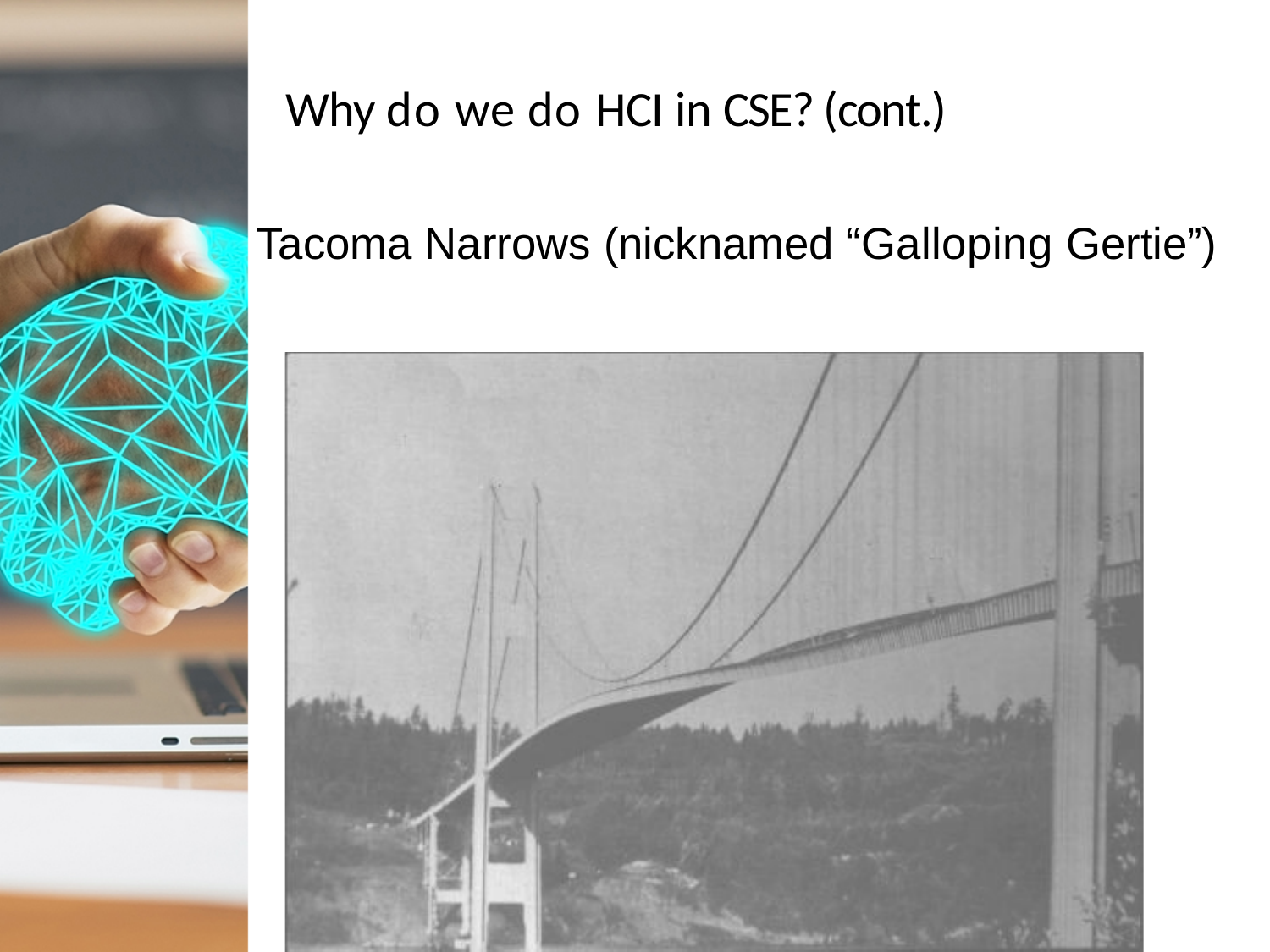

Why do we do HCI in CSE? (cont.)
Tacoma Narrows (nicknamed “Galloping Gertie”)